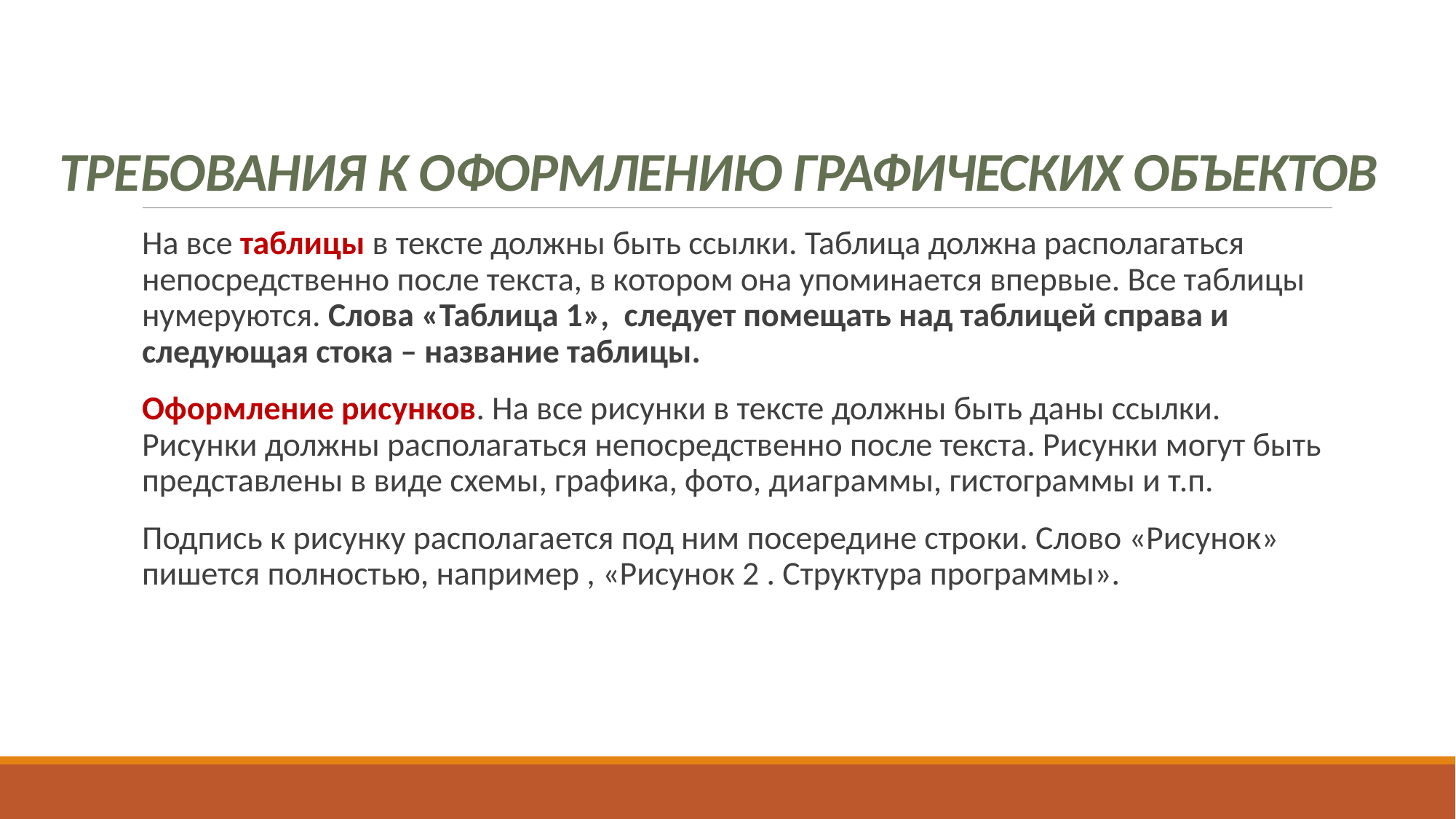

# Требования к оформлению графических объектов
На все таблицы в тексте должны быть ссылки. Таблица должна располагаться непосредственно после текста, в котором она упоминается впервые. Все таблицы нумеруются. Слова «Таблица 1»,  следует помещать над таблицей справа и следующая стока – название таблицы.
Оформление рисунков. На все рисунки в тексте должны быть даны ссылки. Рисунки должны располагаться непосредственно после текста. Рисунки могут быть представлены в виде схемы, графика, фото, диаграммы, гистограммы и т.п.
Подпись к рисунку располагается под ним посередине строки. Слово «Рисунок» пишется полностью, например , «Рисунок 2 . Структура программы».